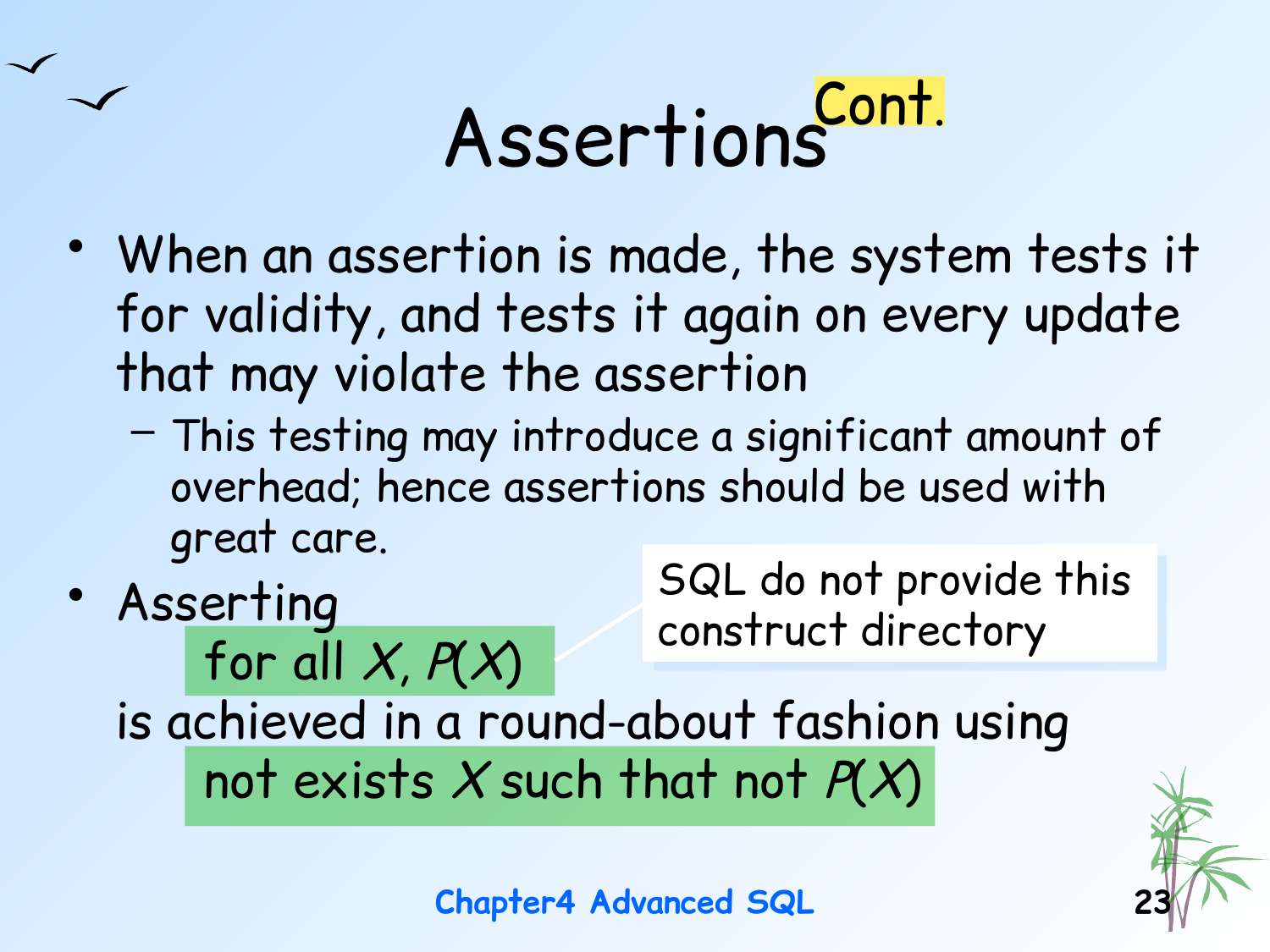

# Assertions
Cont.
When an assertion is made, the system tests it for validity, and tests it again on every update that may violate the assertion
This testing may introduce a significant amount of overhead; hence assertions should be used with great care.
Asserting
      for all X, P(X)
is achieved in a round-about fashion using
      not exists X such that not P(X)
SQL do not provide this construct directory

Chapter4 Advanced SQL
23